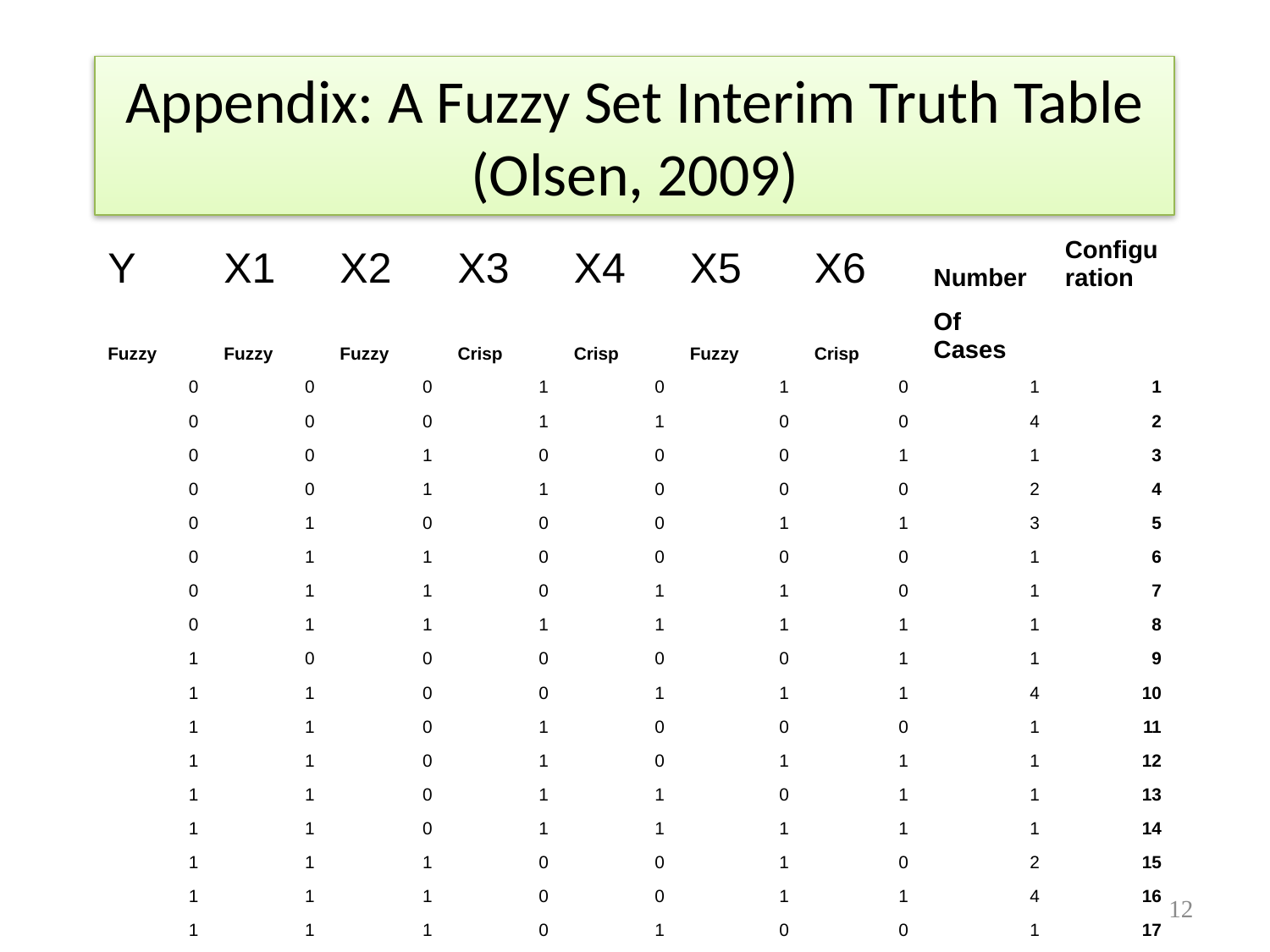

# Appendix: A Fuzzy Set Interim Truth Table (Olsen, 2009)
| Y | X1 | X2 | X3 | X4 | X5 | X6 | Number | Configuration |
| --- | --- | --- | --- | --- | --- | --- | --- | --- |
| Fuzzy | Fuzzy | Fuzzy | Crisp | Crisp | Fuzzy | Crisp | Of Cases |  |
| 0 | 0 | 0 | 1 | 0 | 1 | 0 | 1 | 1 |
| 0 | 0 | 0 | 1 | 1 | 0 | 0 | 4 | 2 |
| 0 | 0 | 1 | 0 | 0 | 0 | 1 | 1 | 3 |
| 0 | 0 | 1 | 1 | 0 | 0 | 0 | 2 | 4 |
| 0 | 1 | 0 | 0 | 0 | 1 | 1 | 3 | 5 |
| 0 | 1 | 1 | 0 | 0 | 0 | 0 | 1 | 6 |
| 0 | 1 | 1 | 0 | 1 | 1 | 0 | 1 | 7 |
| 0 | 1 | 1 | 1 | 1 | 1 | 1 | 1 | 8 |
| 1 | 0 | 0 | 0 | 0 | 0 | 1 | 1 | 9 |
| 1 | 1 | 0 | 0 | 1 | 1 | 1 | 4 | 10 |
| 1 | 1 | 0 | 1 | 0 | 0 | 0 | 1 | 11 |
| 1 | 1 | 0 | 1 | 0 | 1 | 1 | 1 | 12 |
| 1 | 1 | 0 | 1 | 1 | 0 | 1 | 1 | 13 |
| 1 | 1 | 0 | 1 | 1 | 1 | 1 | 1 | 14 |
| 1 | 1 | 1 | 0 | 0 | 1 | 0 | 2 | 15 |
| 1 | 1 | 1 | 0 | 0 | 1 | 1 | 4 | 16 |
| 1 | 1 | 1 | 0 | 1 | 0 | 0 | 1 | 17 |
| 1 | 1 | 1 | 0 | 1 | 1 | 1 | 1 | 18 |
|  |  |  |  |  |  |  |  |  |
|  |  |  |  |  |  | SUM: | 31 |  |
12